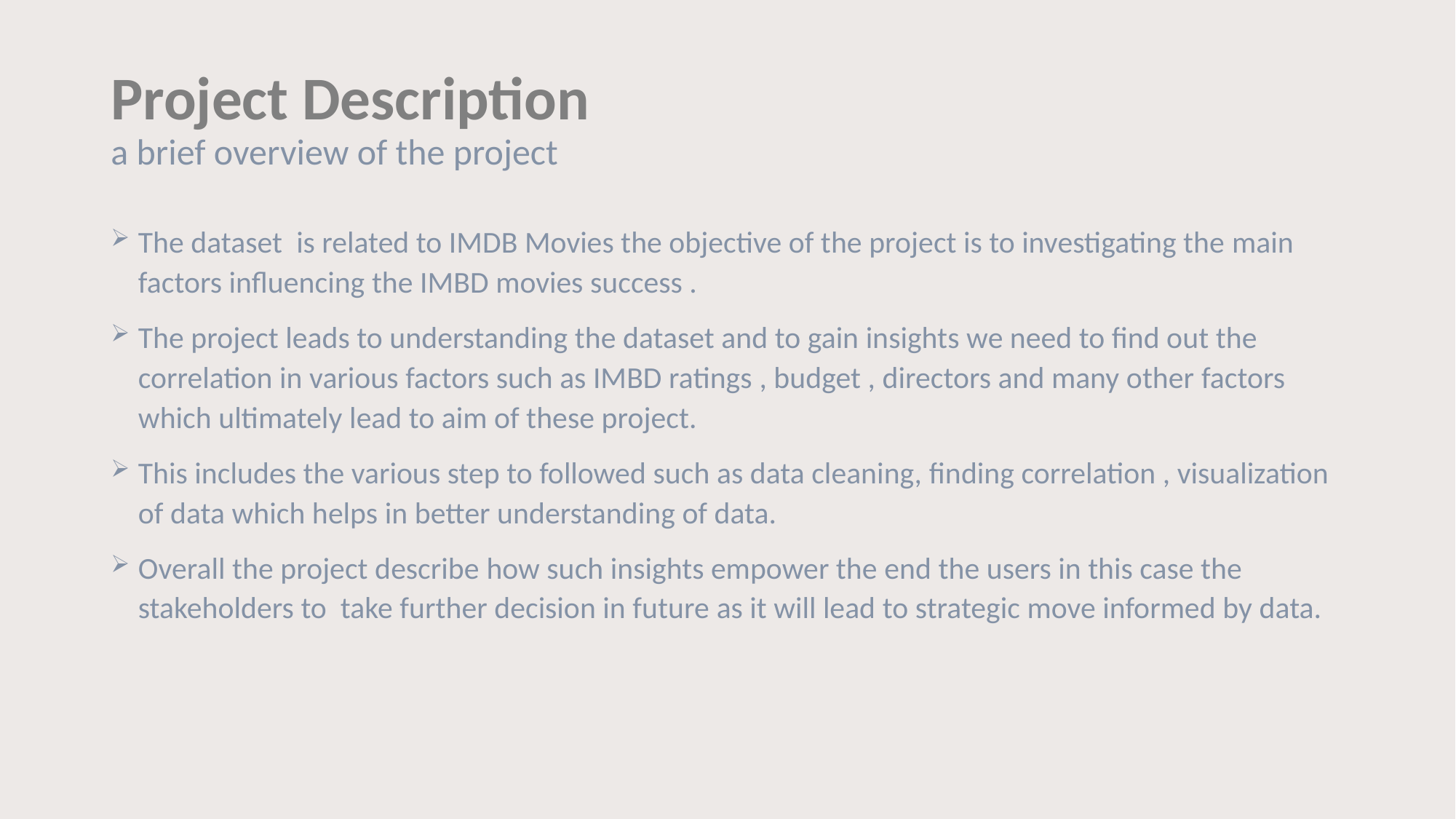

# Project Description a brief overview of the project
The dataset  is related to IMDB Movies the objective of the project is to investigating the main factors influencing the IMBD movies success .
The project leads to understanding the dataset and to gain insights we need to find out the correlation in various factors such as IMBD ratings , budget , directors and many other factors which ultimately lead to aim of these project.
This includes the various step to followed such as data cleaning, finding correlation , visualization of data which helps in better understanding of data.
Overall the project describe how such insights empower the end the users in this case the stakeholders to  take further decision in future as it will lead to strategic move informed by data.